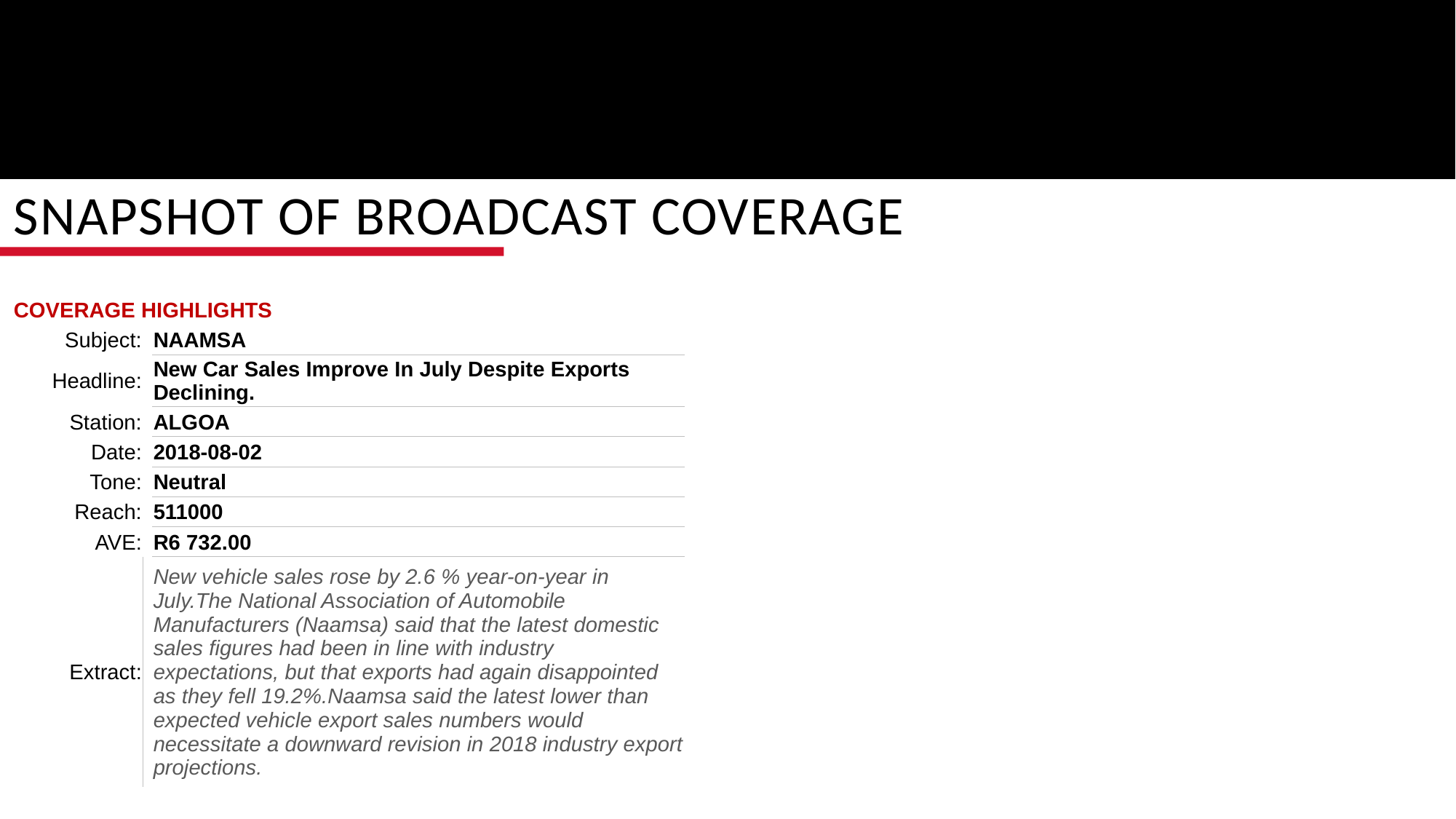

# SNAPSHOT OF BROADCAST COVERAGE

| COVERAGE HIGHLIGHTS |  |  |
| --- | --- | --- |
| Subject: |  | NAAMSA |
| Headline: |  | New Car Sales Improve In July Despite Exports Declining. |
| Station: |  | ALGOA |
| Date: |  | 2018-08-02 |
| Tone: |  | Neutral |
| Reach: |  | 511000 |
| AVE: |  | R6 732.00 |
| Extract: |  | New vehicle sales rose by 2.6 % year-on-year in July.The National Association of Automobile Manufacturers (Naamsa) said that the latest domestic sales figures had been in line with industry expectations, but that exports had again disappointed as they fell 19.2%.Naamsa said the latest lower than expected vehicle export sales numbers would necessitate a downward revision in 2018 industry export projections. |